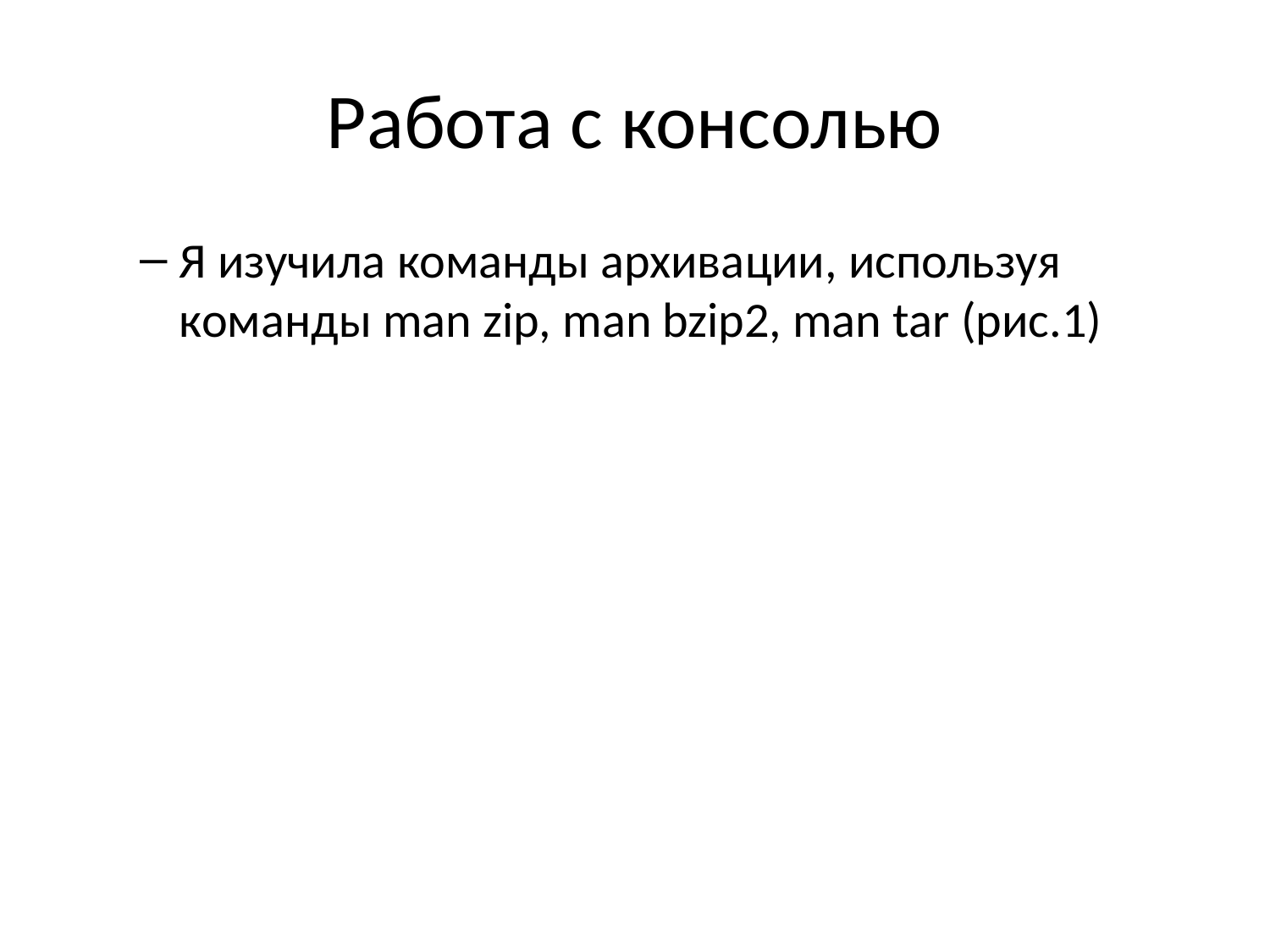

# Работа с консолью
Я изучила команды архивации, используя команды man zip, man bzip2, man tar (рис.1)